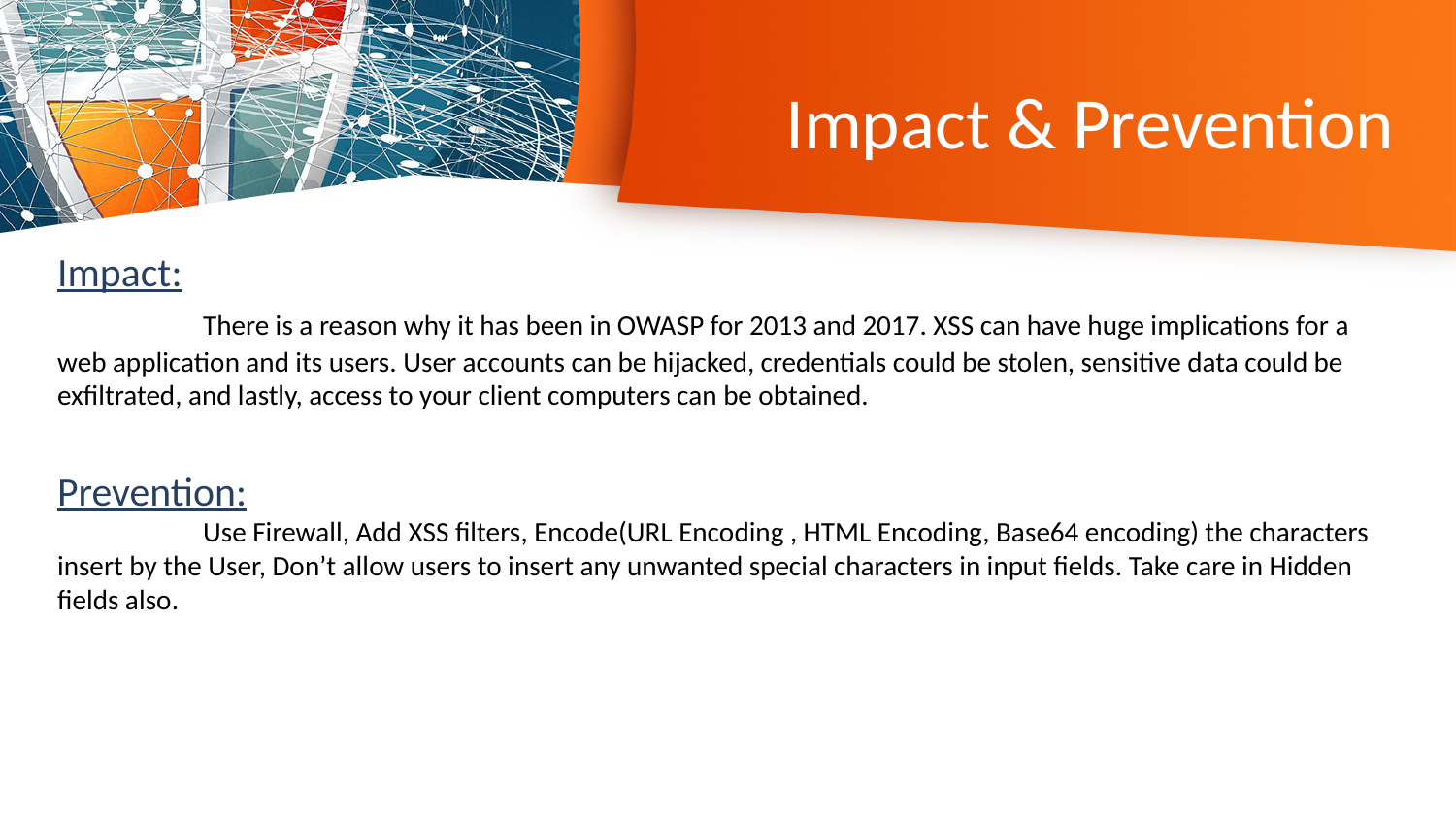

Impact & Prevention
Impact:
	There is a reason why it has been in OWASP for 2013 and 2017. XSS can have huge implications for a web application and its users. User accounts can be hijacked, credentials could be stolen, sensitive data could be exfiltrated, and lastly, access to your client computers can be obtained.
Prevention:
	Use Firewall, Add XSS filters, Encode(URL Encoding , HTML Encoding, Base64 encoding) the characters insert by the User, Don’t allow users to insert any unwanted special characters in input fields. Take care in Hidden fields also.